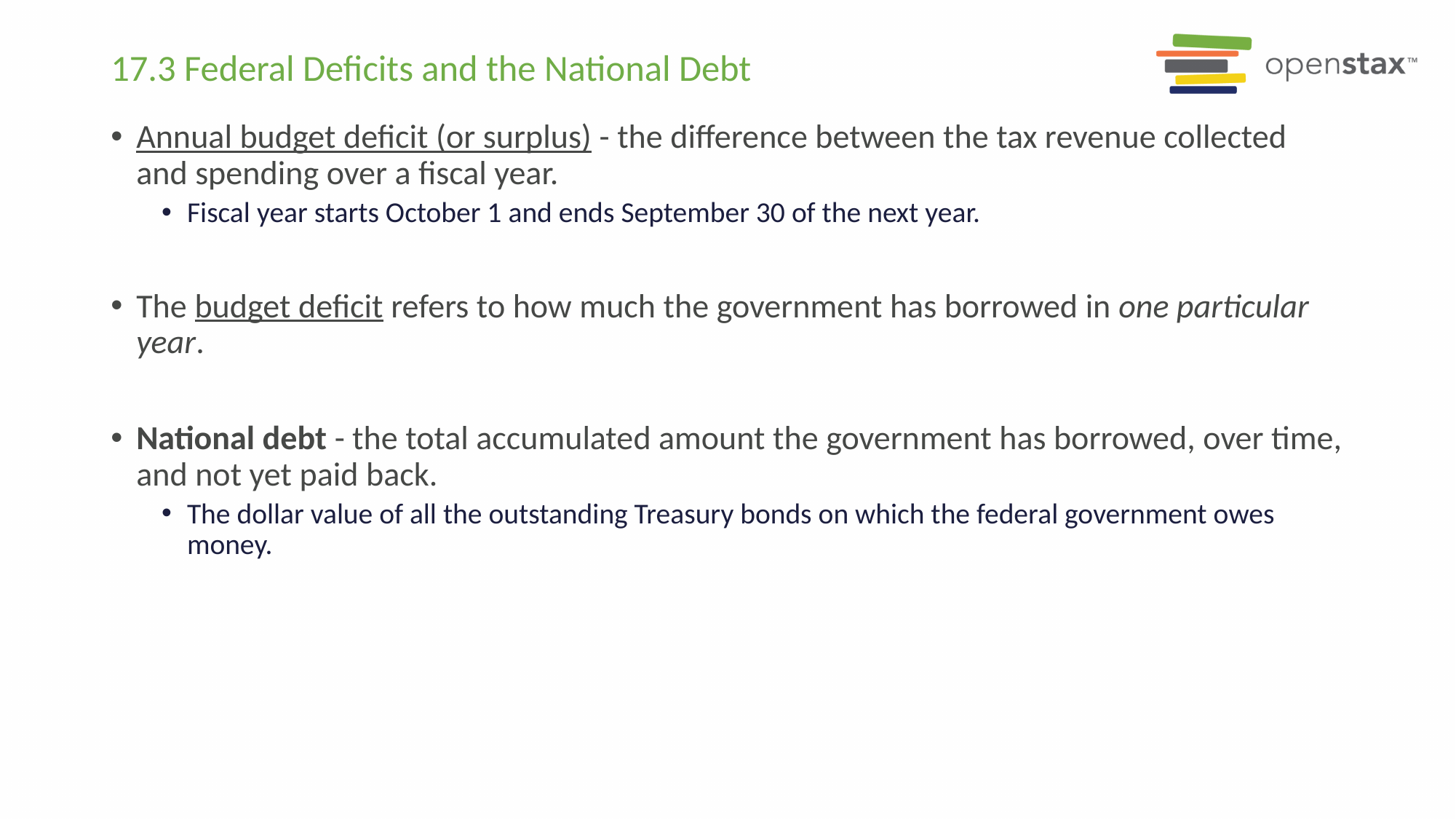

# 17.3 Federal Deficits and the National Debt
Annual budget deficit (or surplus) - the difference between the tax revenue collected and spending over a fiscal year.
Fiscal year starts October 1 and ends September 30 of the next year.

The budget deficit refers to how much the government has borrowed in one particular year.

National debt - the total accumulated amount the government has borrowed, over time, and not yet paid back.
The dollar value of all the outstanding Treasury bonds on which the federal government owes money.